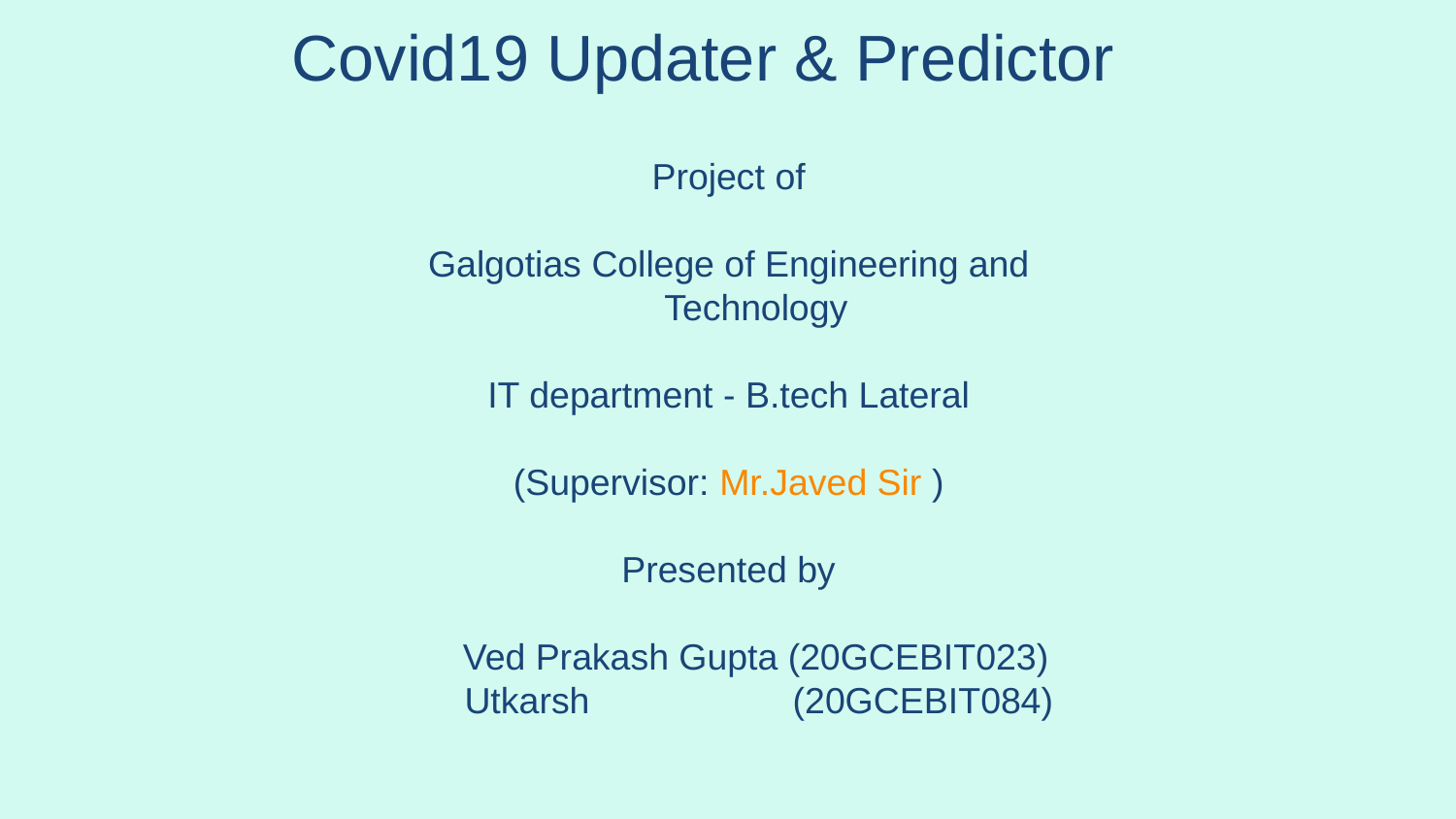

# Covid19 Updater & Predictor

Project of

Galgotias College of Engineering and Technology

IT department - B.tech Lateral

(Supervisor: Mr.Javed Sir )

Presented by
Ved Prakash Gupta (20GCEBIT023)
      Utkarsh                    (20GCEBIT084)